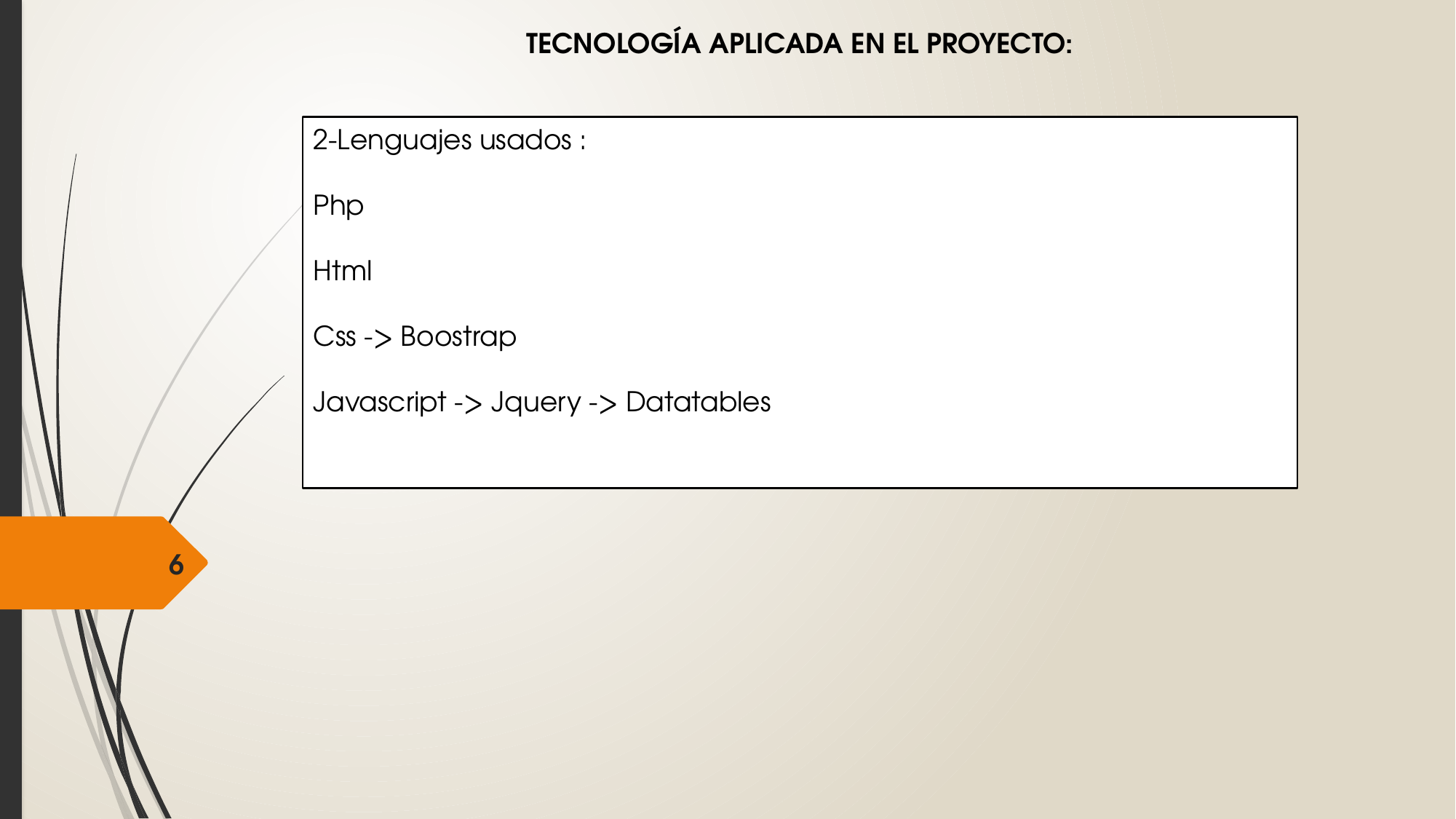

TECNOLOGÍA APLICADA EN EL PROYECTO:

2-Lenguajes usados :

Php

Html

Css -> Boostrap

Javascript -> Jquery -> Datatables

6